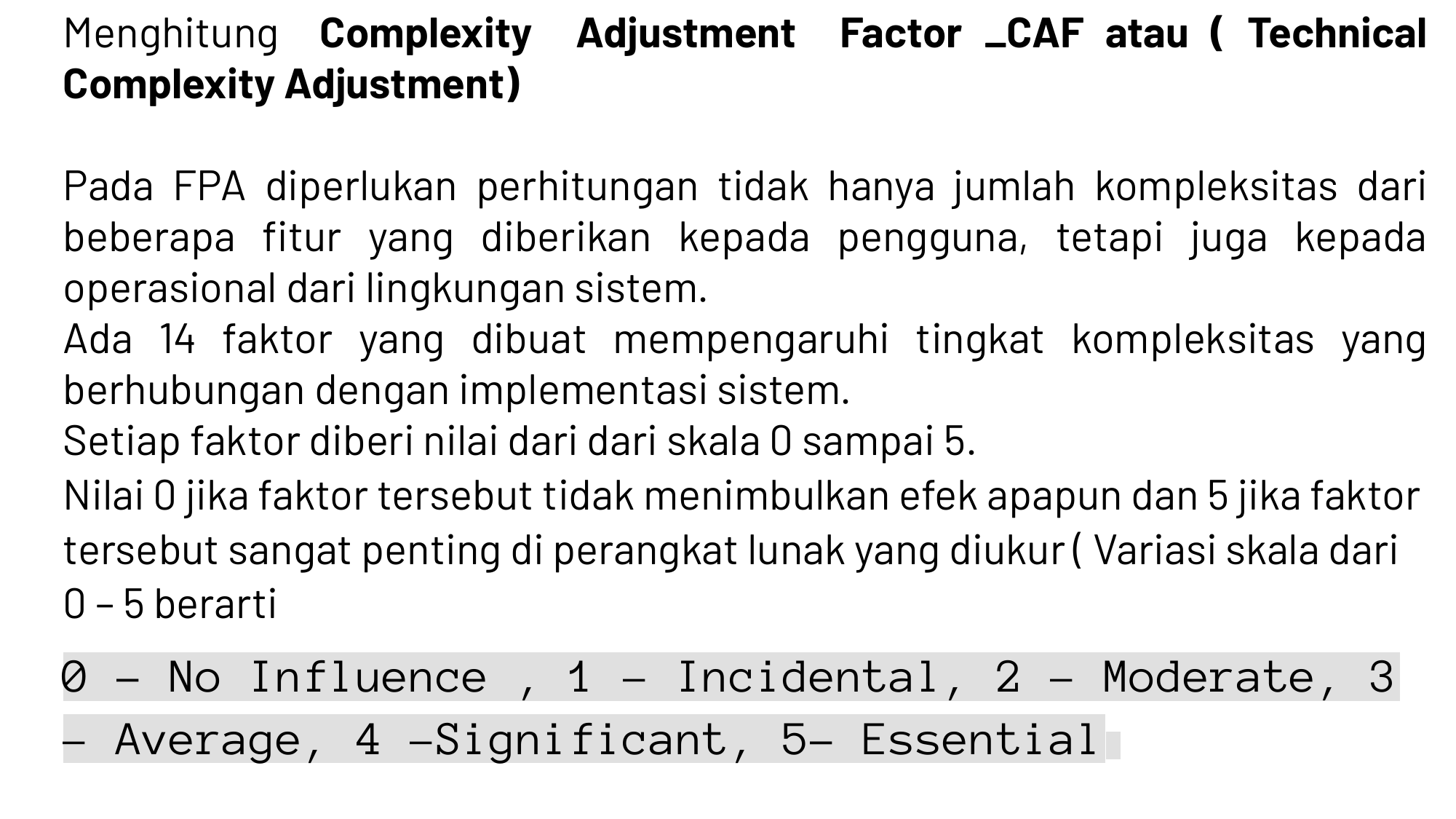

Menghitung  Complexity  Adjustment  Factor _CAF atau ( Technical Complexity Adjustment)

Pada FPA diperlukan perhitungan tidak hanya jumlah kompleksitas dari beberapa fitur yang diberikan kepada pengguna, tetapi juga kepada operasional dari lingkungan sistem.
Ada 14 faktor yang dibuat mempengaruhi tingkat kompleksitas yang berhubungan dengan implementasi sistem.
Setiap faktor diberi nilai dari dari skala 0 sampai 5.
Nilai 0 jika faktor tersebut tidak menimbulkan efek apapun dan 5 jika faktor tersebut sangat penting di perangkat lunak yang diukur ( Variasi skala dari 0 – 5 berarti
0 - No Influence , 1 – Incidental, 2 – Moderate, 3 – Average, 4 –Significant, 5- Essential